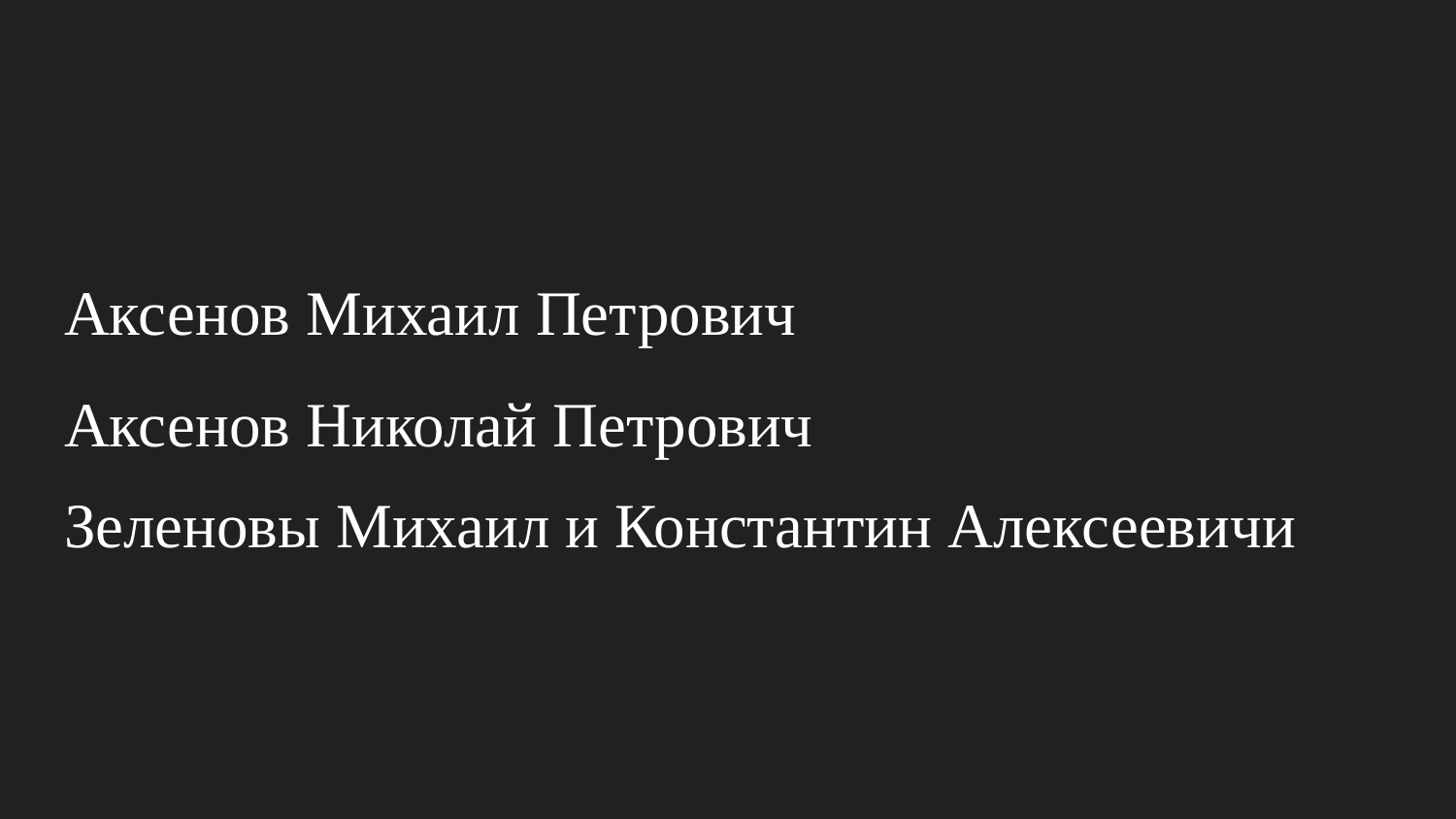

# Аксенов Михаил Петрович
Аксенов Николай Петрович
Зеленовы Михаил и Константин Алексеевичи